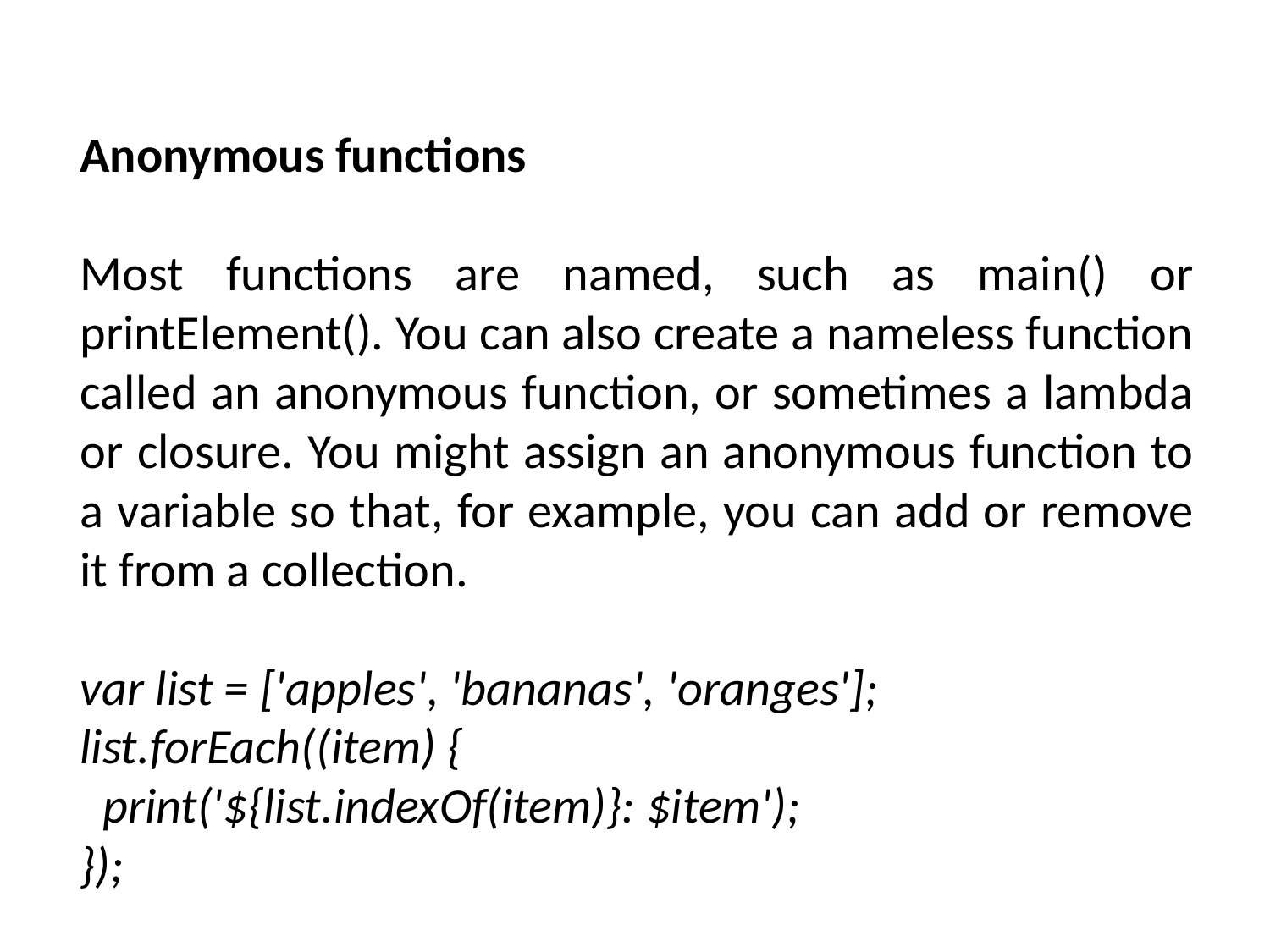

Anonymous functions

Most functions are named, such as main() or printElement(). You can also create a nameless function called an anonymous function, or sometimes a lambda or closure. You might assign an anonymous function to a variable so that, for example, you can add or remove it from a collection.

var list = ['apples', 'bananas', 'oranges'];
list.forEach((item) {
  print('${list.indexOf(item)}: $item');
});